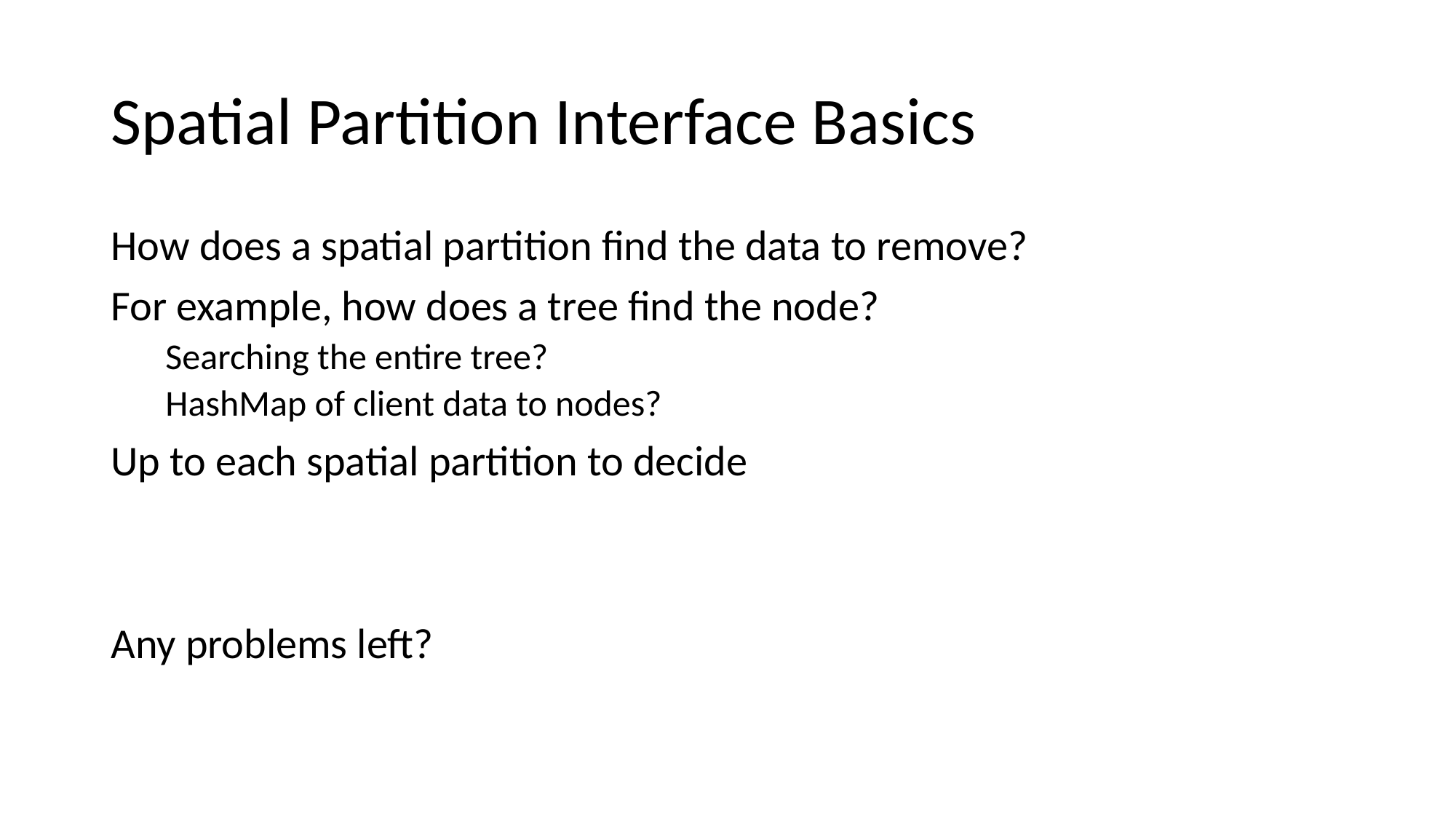

# Spatial Partition Interface Basics
How does a spatial partition find the data to remove?
For example, how does a tree find the node?
Searching the entire tree?
HashMap of client data to nodes?
Up to each spatial partition to decide

Any problems left?